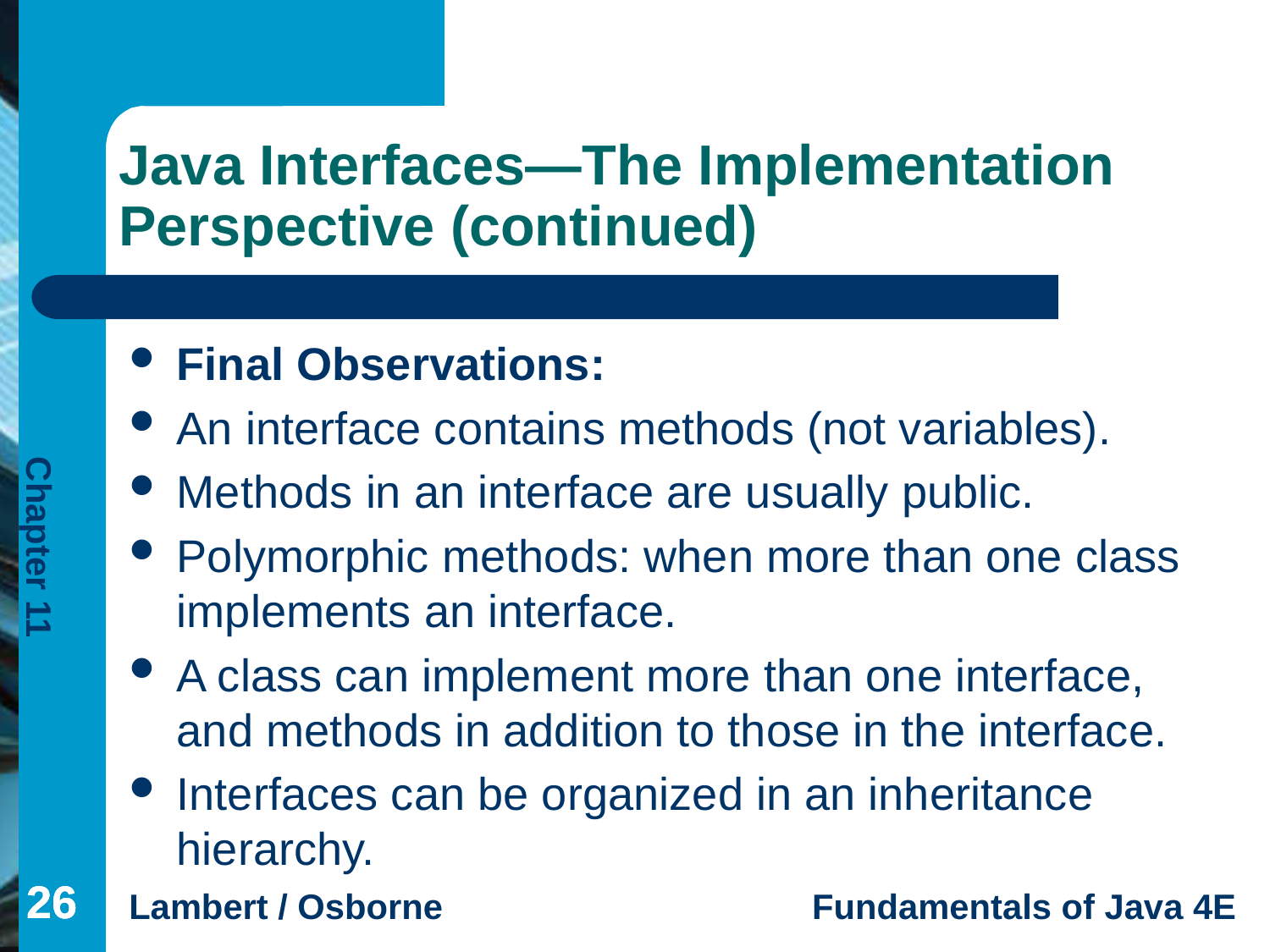

# Java Interfaces—The Implementation Perspective (continued)
Final Observations:
An interface contains methods (not variables).
Methods in an interface are usually public.
Polymorphic methods: when more than one class implements an interface.
A class can implement more than one interface, and methods in addition to those in the interface.
Interfaces can be organized in an inheritance hierarchy.
26
26
26